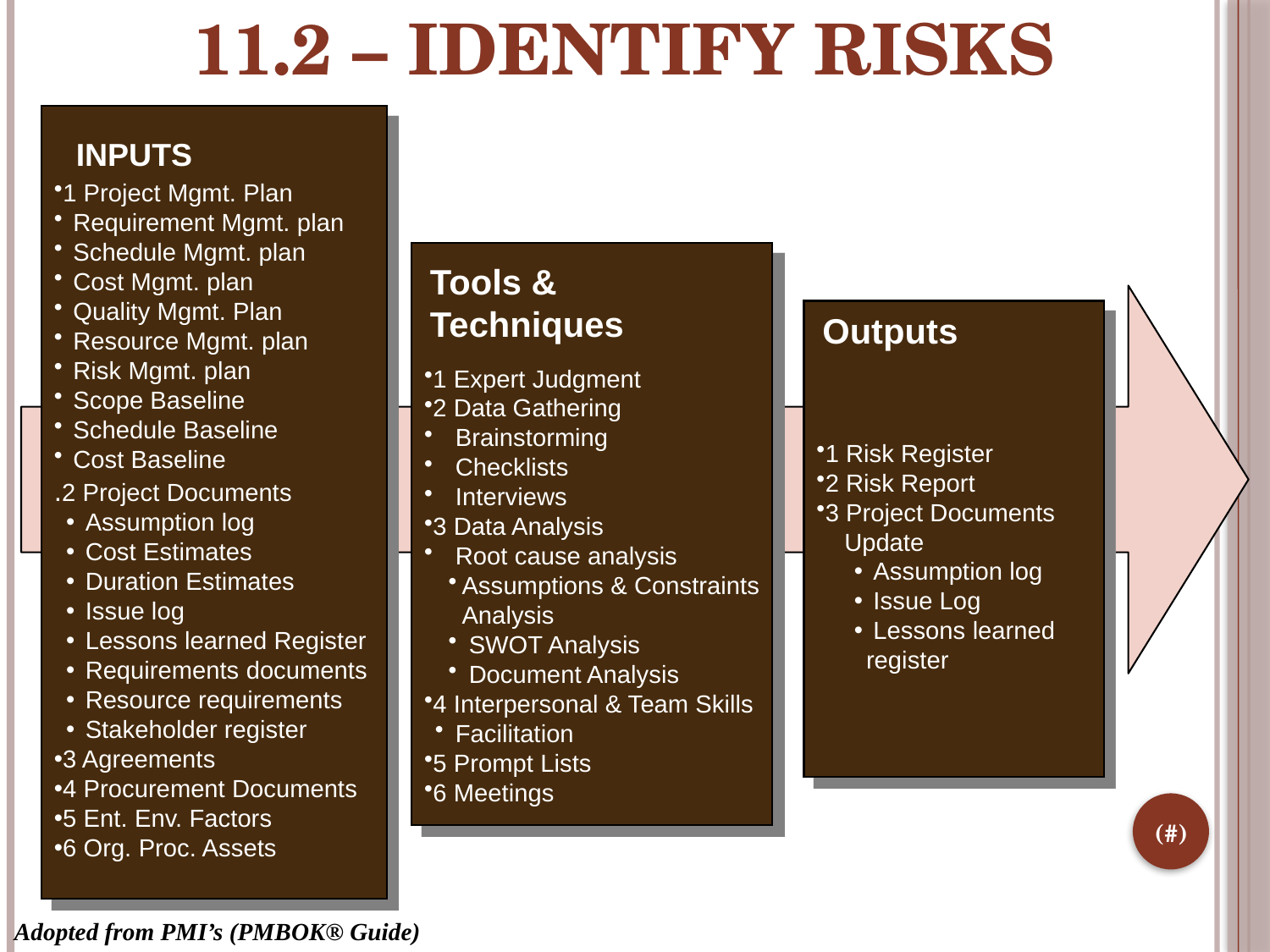

# 11.2 – Identify RISKS

1 Project Mgmt. Plan
 Requirement Mgmt. plan
 Schedule Mgmt. plan
 Cost Mgmt. plan
 Quality Mgmt. Plan
 Resource Mgmt. plan
 Risk Mgmt. plan
 Scope Baseline
 Schedule Baseline
 Cost Baseline
.2 Project Documents
 Assumption log
 Cost Estimates
 Duration Estimates
 Issue log
 Lessons learned Register
 Requirements documents
 Resource requirements
 Stakeholder register
3 Agreements
4 Procurement Documents
5 Ent. Env. Factors
6 Org. Proc. Assets
INPUTS

1 Expert Judgment
2 Data Gathering
 Brainstorming
 Checklists
 Interviews
3 Data Analysis
 Root cause analysis
Assumptions & Constraints Analysis
 SWOT Analysis
 Document Analysis
4 Interpersonal & Team Skills
 Facilitation
5 Prompt Lists
6 Meetings
Tools & Techniques

1 Risk Register
2 Risk Report
3 Project Documents
    Update
 Assumption log
 Issue Log
 Lessons learned register
Outputs
(#)

Adopted from PMI’s (PMBOK® Guide)